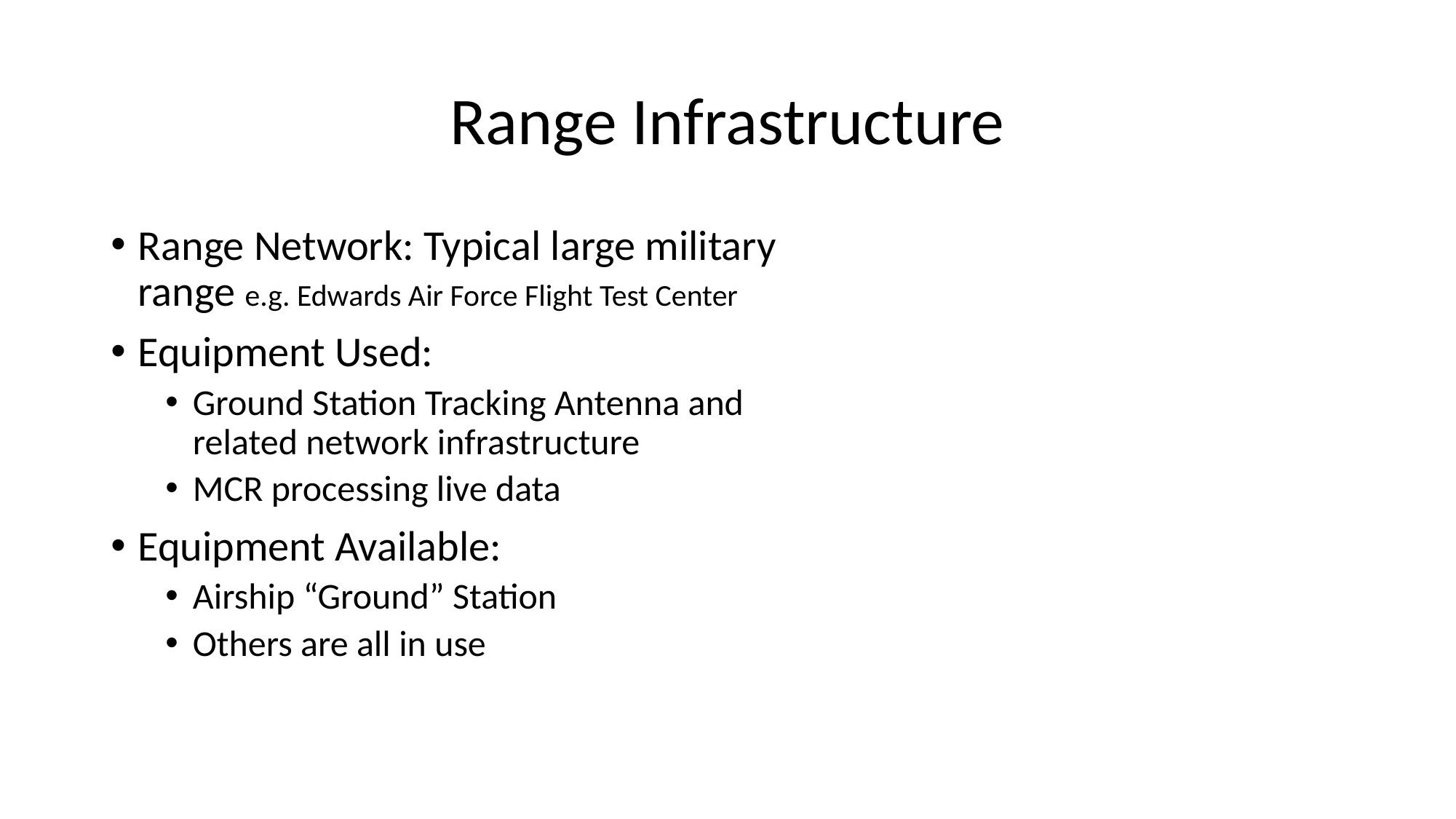

# Range Infrastructure
Range Network: Typical large military range e.g. Edwards Air Force Flight Test Center
Equipment Used:
Ground Station Tracking Antenna and related network infrastructure
MCR processing live data
Equipment Available:
Airship “Ground” Station
Others are all in use